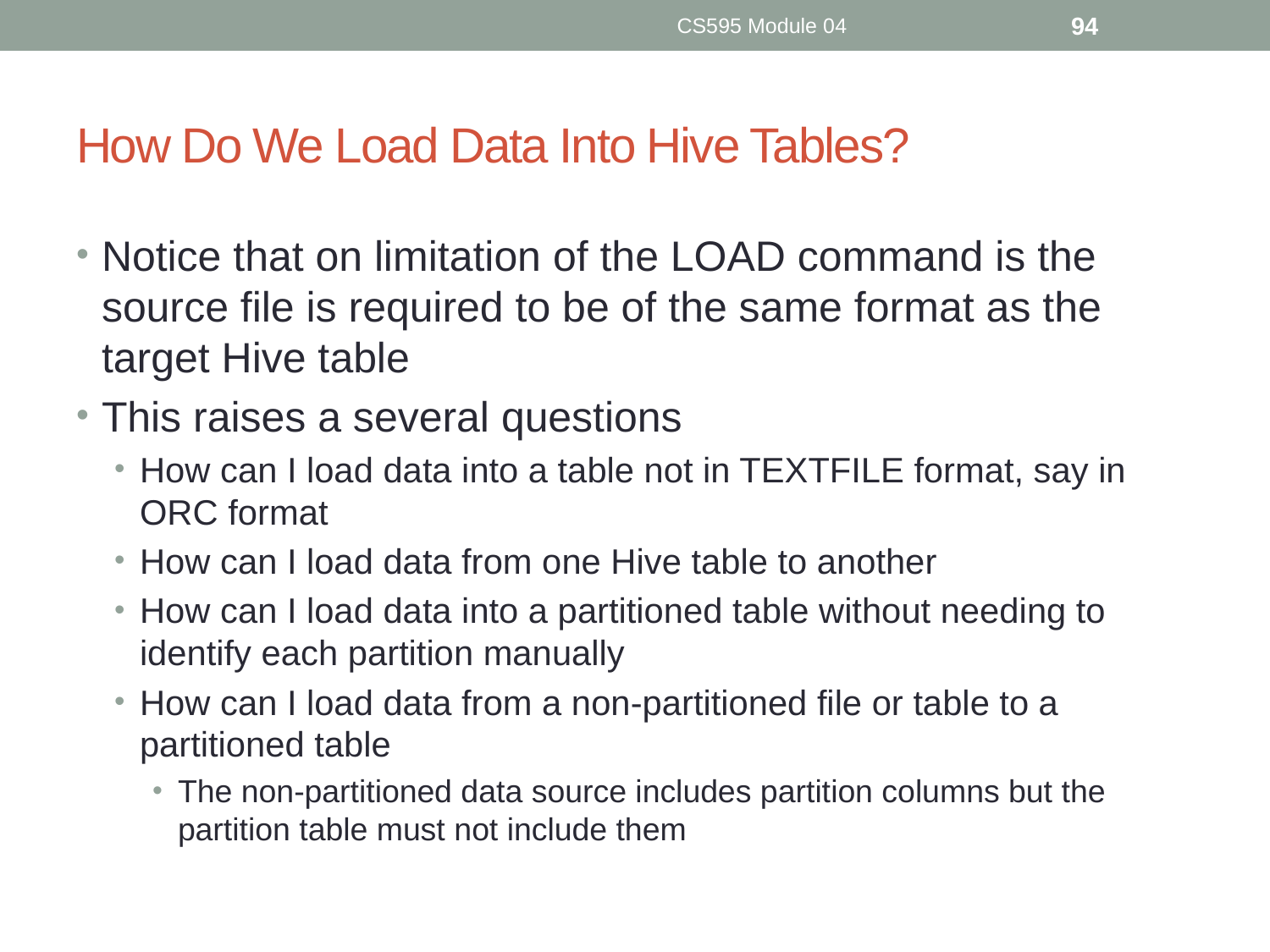

CS595 Module 04
94
# How Do We Load Data Into Hive Tables?
Notice that on limitation of the LOAD command is the source file is required to be of the same format as the target Hive table
This raises a several questions
How can I load data into a table not in TEXTFILE format, say in ORC format
How can I load data from one Hive table to another
How can I load data into a partitioned table without needing to identify each partition manually
How can I load data from a non-partitioned file or table to a partitioned table
The non-partitioned data source includes partition columns but the partition table must not include them